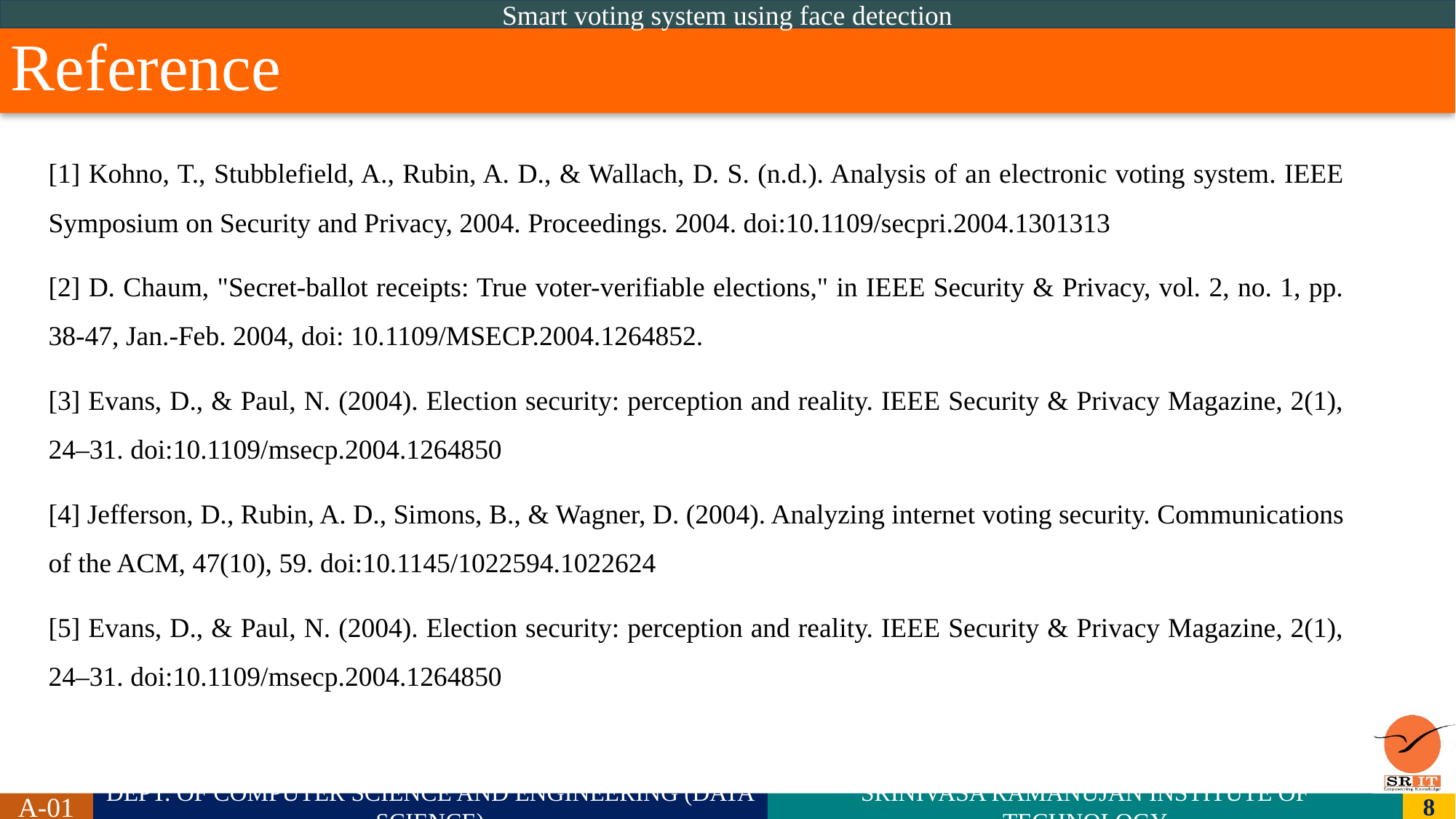

Smart voting system using face detection
# Reference
[1] Kohno, T., Stubblefield, A., Rubin, A. D., & Wallach, D. S. (n.d.). Analysis of an electronic voting system. IEEE Symposium on Security and Privacy, 2004. Proceedings. 2004. doi:10.1109/secpri.2004.1301313
[2] D. Chaum, "Secret-ballot receipts: True voter-verifiable elections," in IEEE Security & Privacy, vol. 2, no. 1, pp. 38-47, Jan.-Feb. 2004, doi: 10.1109/MSECP.2004.1264852.
[3] Evans, D., & Paul, N. (2004). Election security: perception and reality. IEEE Security & Privacy Magazine, 2(1), 24–31. doi:10.1109/msecp.2004.1264850
[4] Jefferson, D., Rubin, A. D., Simons, B., & Wagner, D. (2004). Analyzing internet voting security. Communications of the ACM, 47(10), 59. doi:10.1145/1022594.1022624
[5] Evans, D., & Paul, N. (2004). Election security: perception and reality. IEEE Security & Privacy Magazine, 2(1), 24–31. doi:10.1109/msecp.2004.1264850

A-01